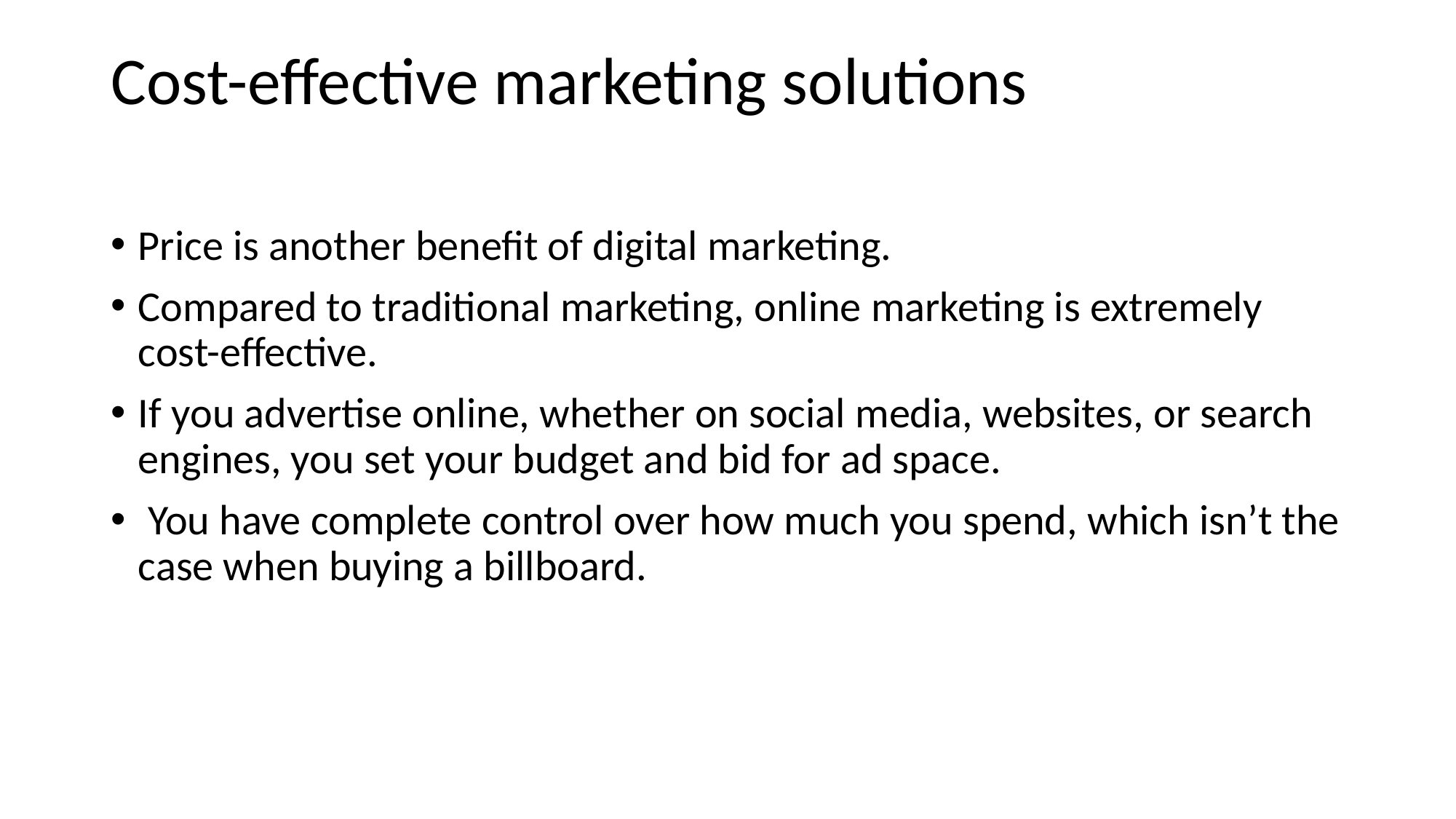

# Cost-effective marketing solutions
Price is another benefit of digital marketing.
Compared to traditional marketing, online marketing is extremely cost-effective.
If you advertise online, whether on social media, websites, or search engines, you set your budget and bid for ad space.
 You have complete control over how much you spend, which isn’t the case when buying a billboard.